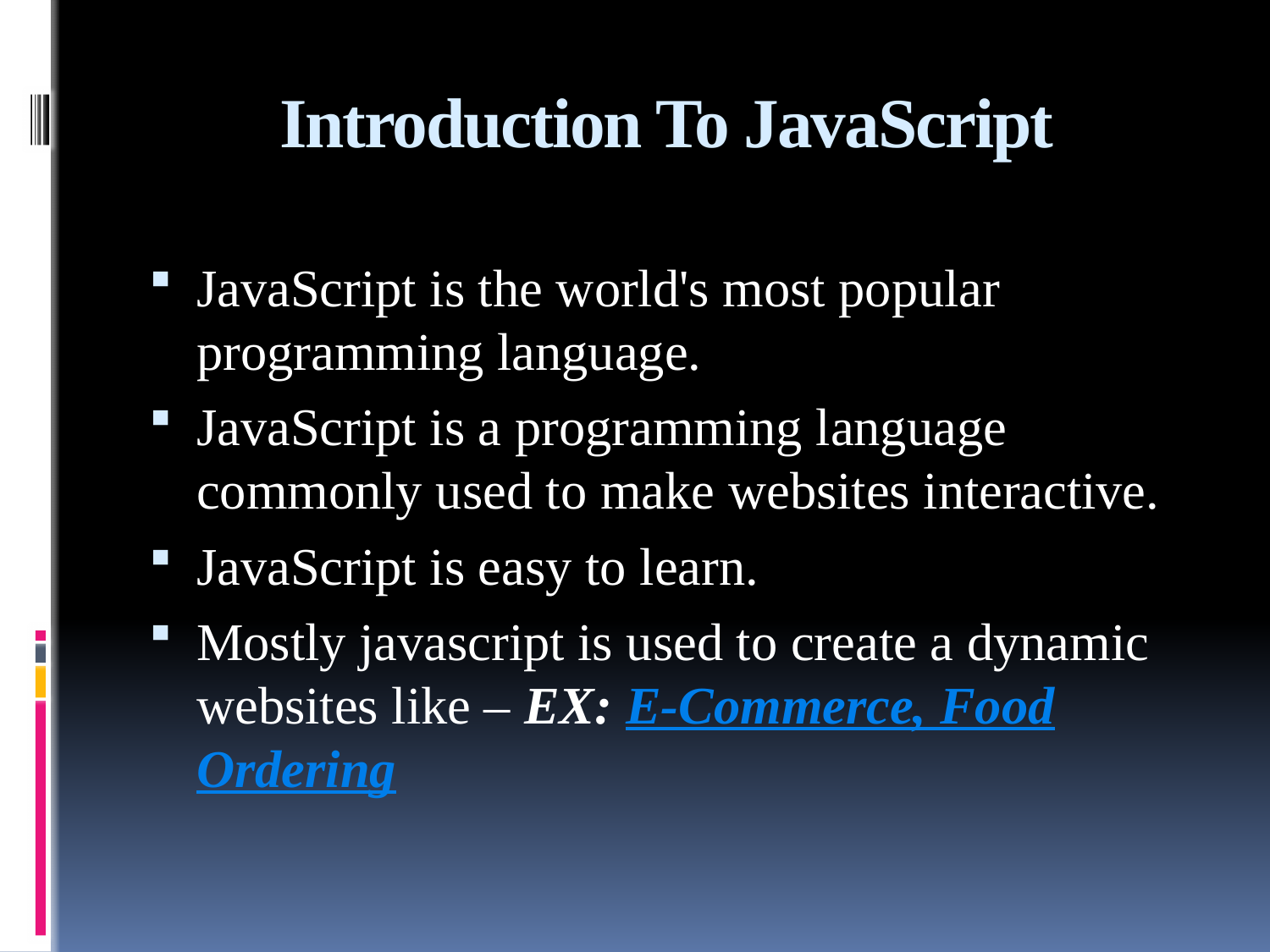

# Introduction To JavaScript
JavaScript is the world's most popular programming language.
JavaScript is a programming language commonly used to make websites interactive.
JavaScript is easy to learn.
Mostly javascript is used to create a dynamic websites like – EX: E-Commerce, Food Ordering